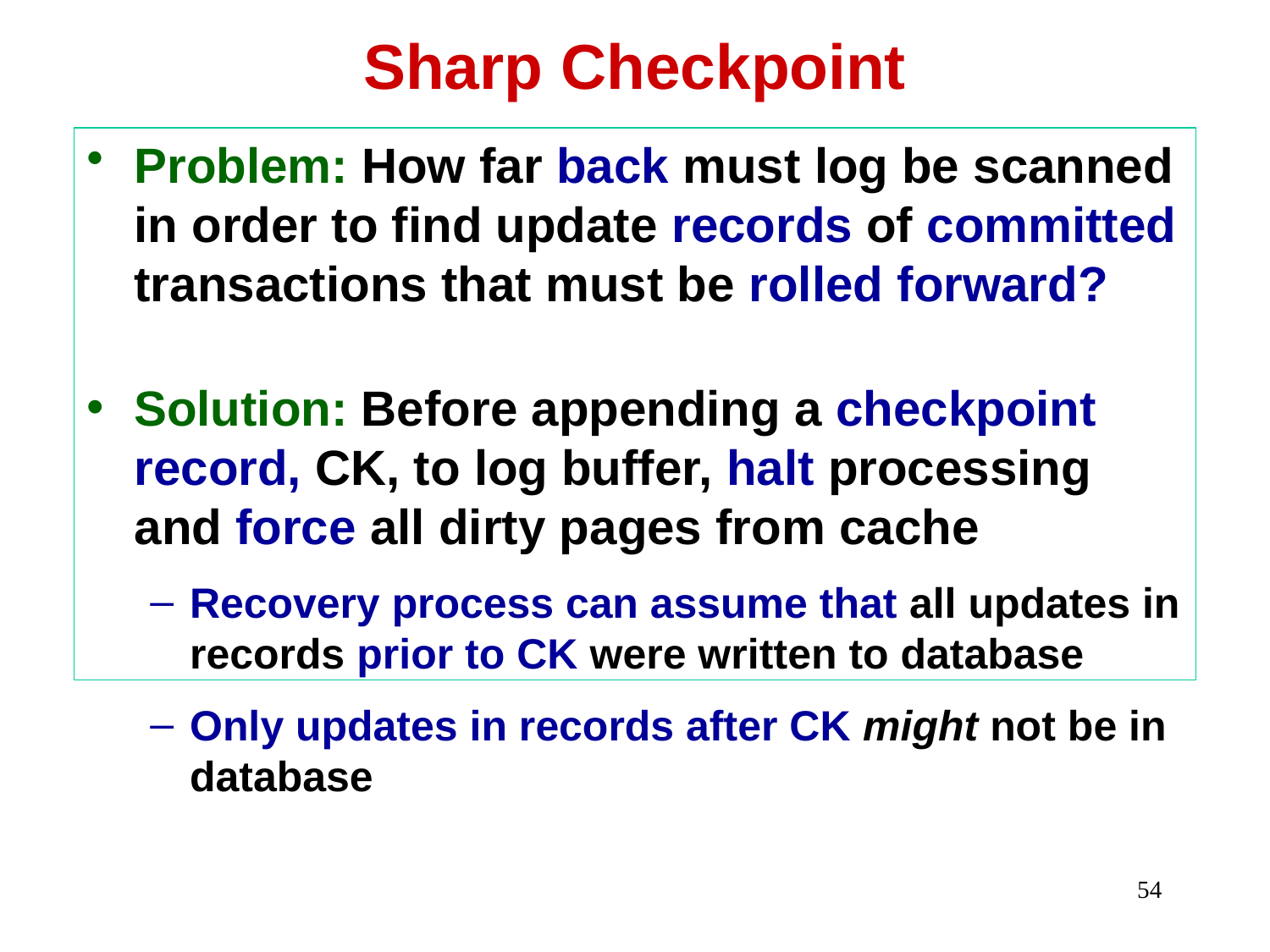

# Sharp Checkpoint
Problem: How far back must log be scanned in order to find update records of committed transactions that must be rolled forward?
Solution: Before appending a checkpoint record, CK, to log buffer, halt processing and force all dirty pages from cache
Recovery process can assume that all updates in records prior to CK were written to database
Only updates in records after CK might not be in database
54